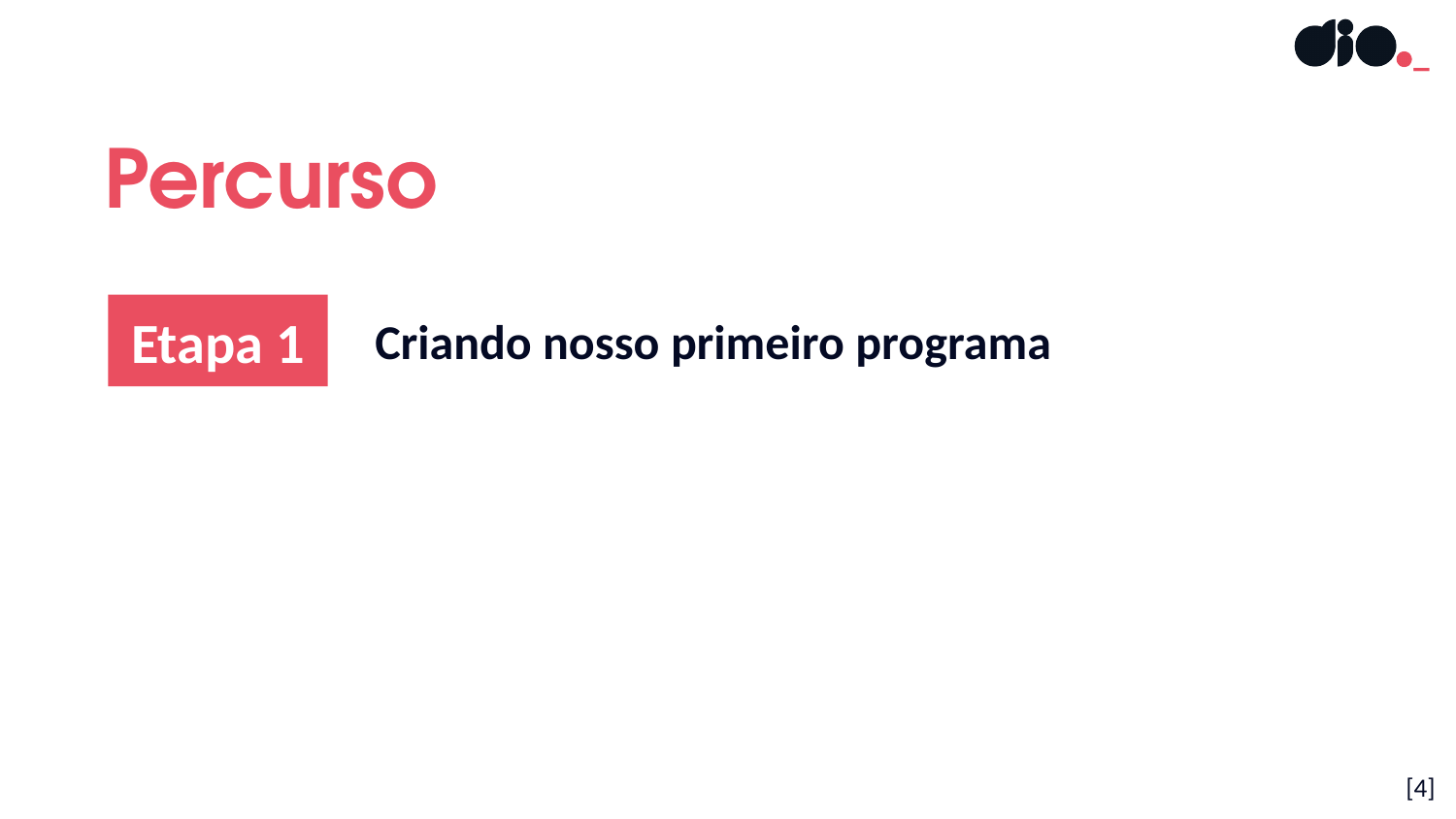

Percurso
Etapa 1
Criando nosso primeiro programa
[4]